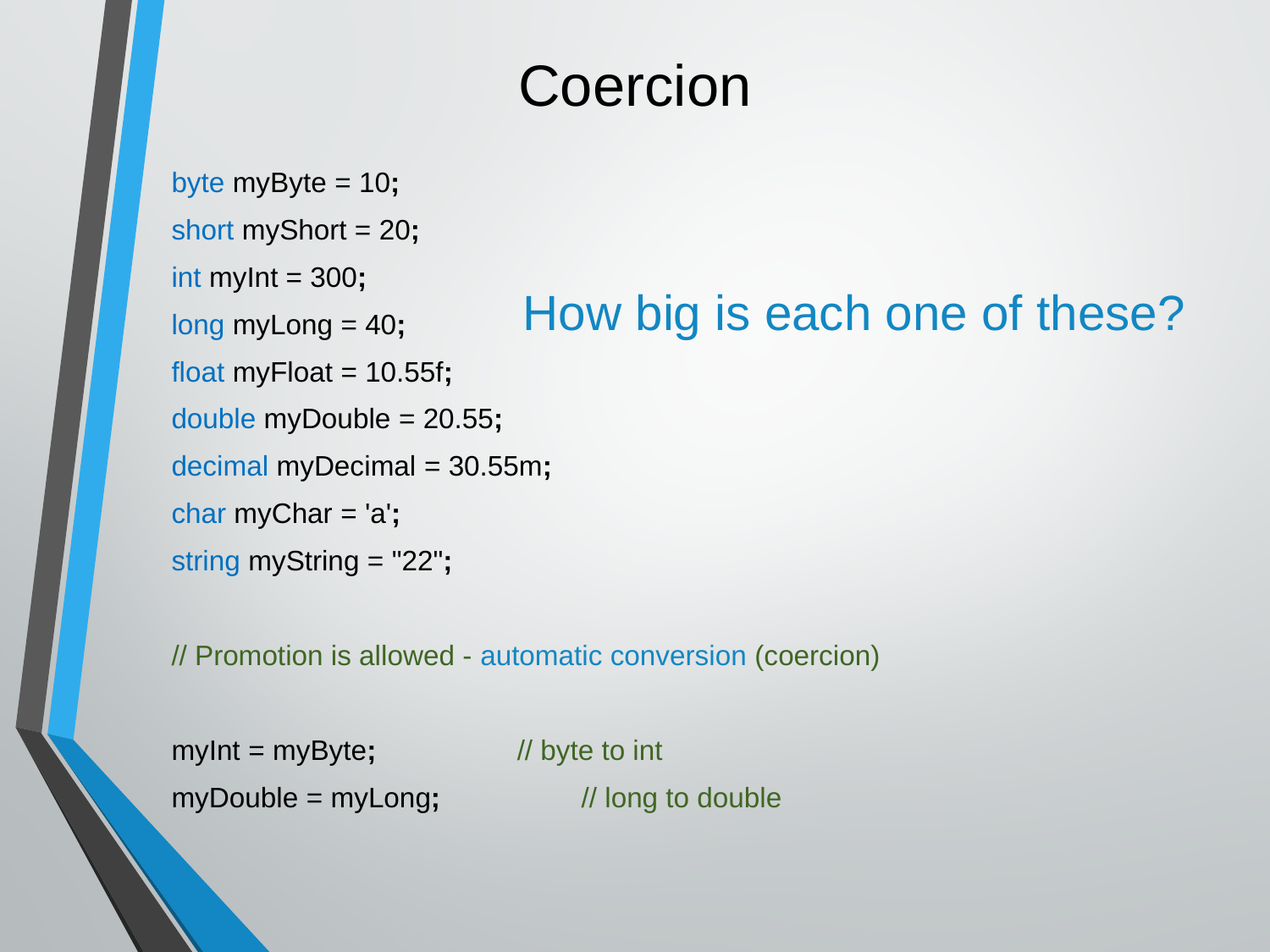

# Coercion
byte myByte = 10;
short myShort = 20;
int myInt = 300;
long myLong = 40;
float myFloat = 10.55f;
double myDouble = 20.55;
decimal myDecimal = 30.55m;
char myChar = 'a';
string myString = "22";

// Promotion is allowed - automatic conversion (coercion)

myInt = myByte;                  // byte to int
myDouble = myLong;                  // long to double
How big is each one of these?